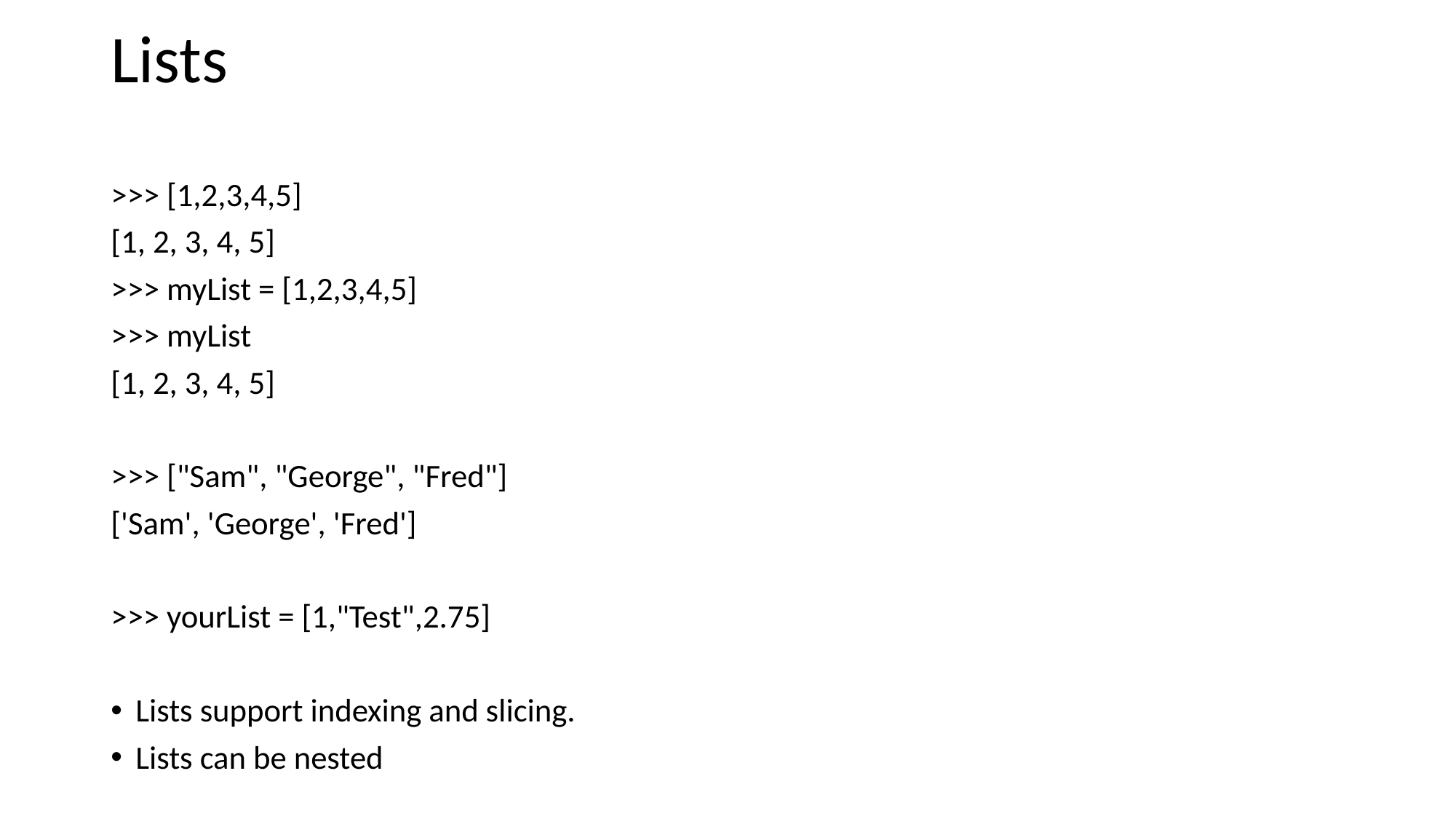

# Lists
>>> [1,2,3,4,5]
[1, 2, 3, 4, 5]
>>> myList = [1,2,3,4,5]
>>> myList
[1, 2, 3, 4, 5]

>>> ["Sam", "George", "Fred"]
['Sam', 'George', 'Fred']

>>> yourList = [1,"Test",2.75]

Lists support indexing and slicing.
Lists can be nested